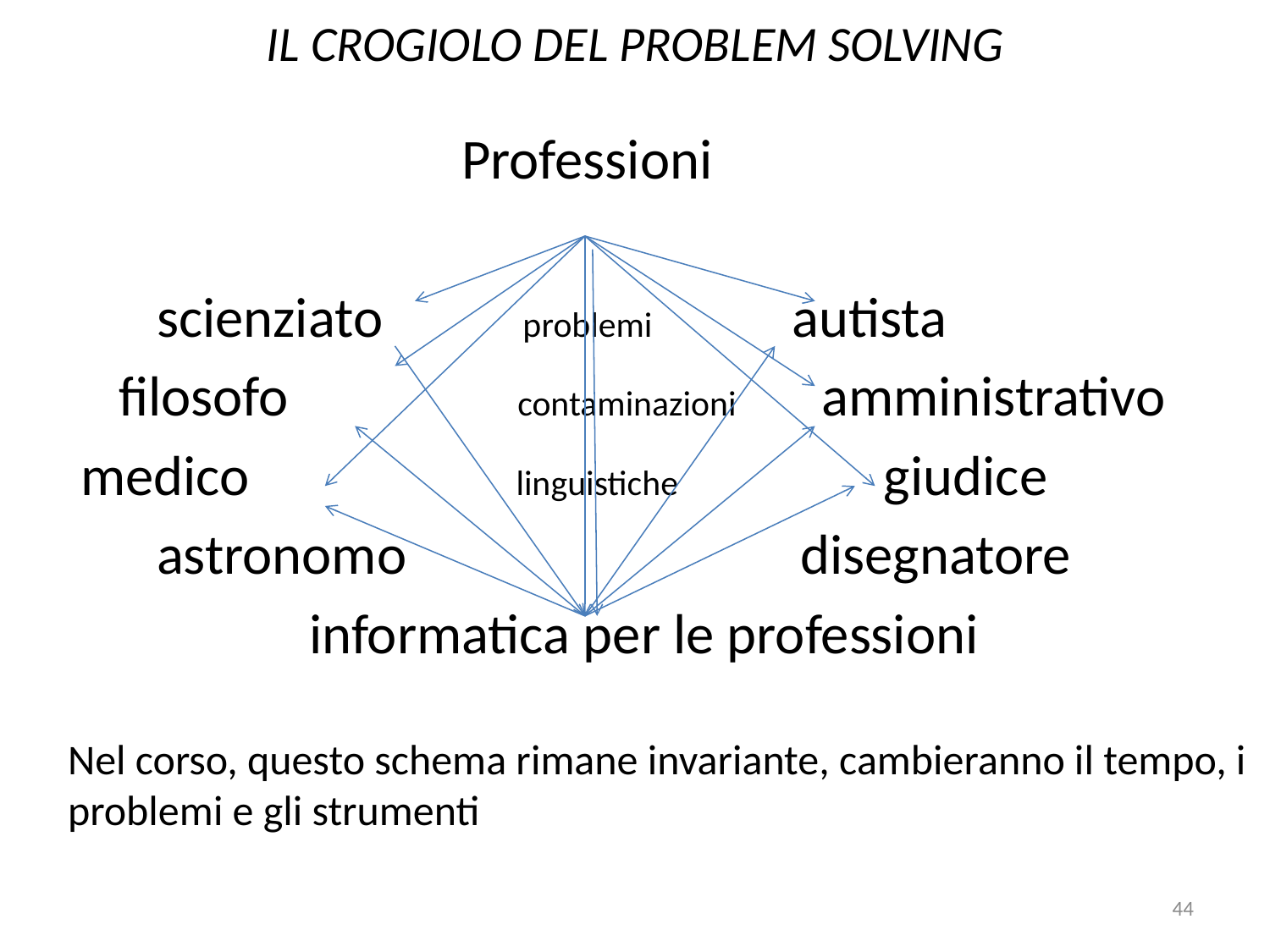

# IL CROGIOLO DEL PROBLEM SOLVING
                               Professioni

       scienziato           problemi           autista
    filosofo                  contaminazioni          amministrativo
 medico                     linguistiche                  giudice
       astronomo                               disegnatore
                   informatica per le professioni

Nel corso, questo schema rimane invariante, cambieranno il tempo, i problemi e gli strumenti

44